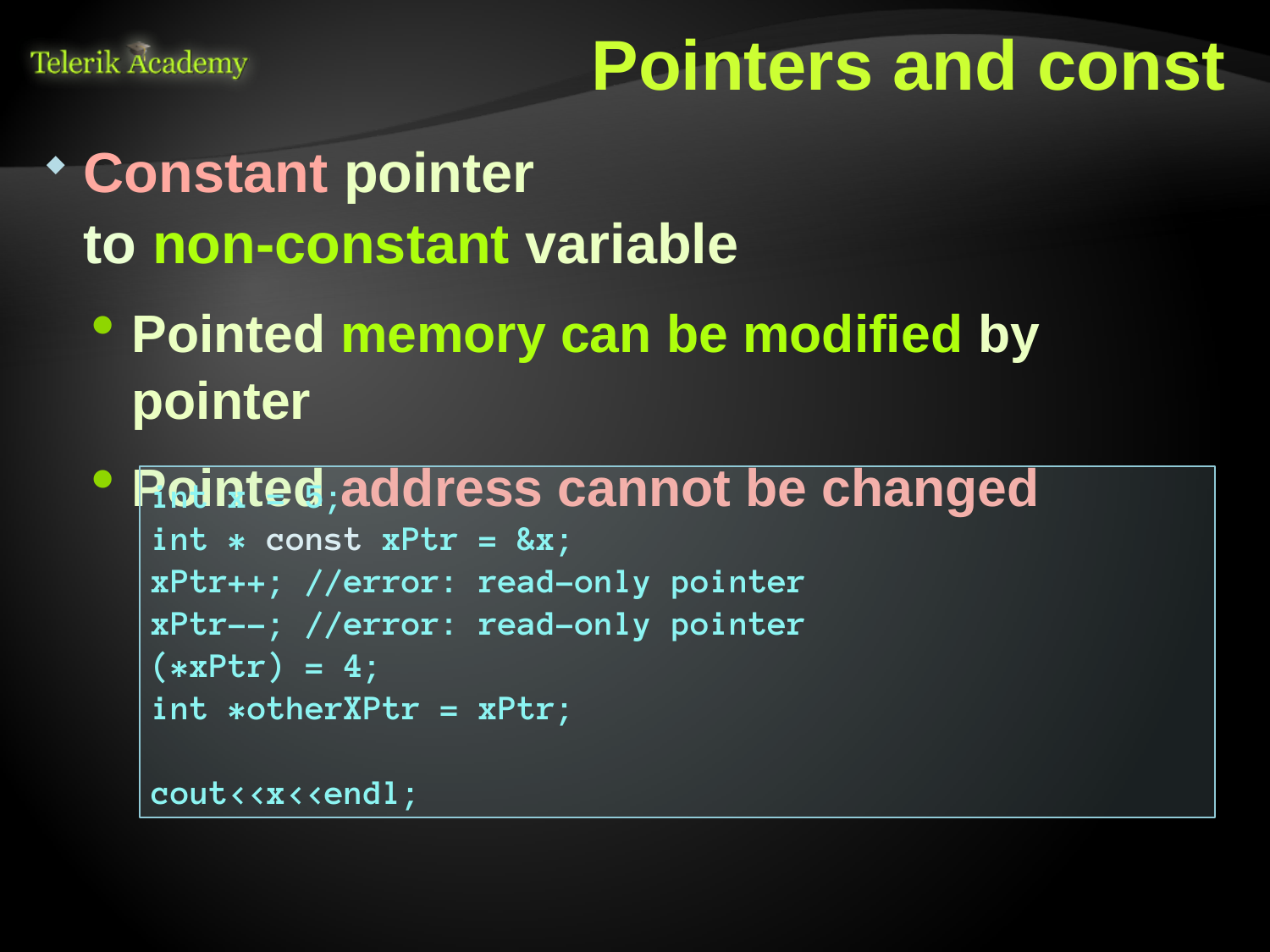

# Pointers and const
Constant pointer
to non-constant variable
Pointed memory can be modified by pointer
Pointed address cannot be changed

int x = 5;
int * const xPtr = &x;
xPtr++; //error: read-only pointer
xPtr--; //error: read-only pointer
(*xPtr) = 4;
int *otherXPtr = xPtr;

cout<<x<<endl;